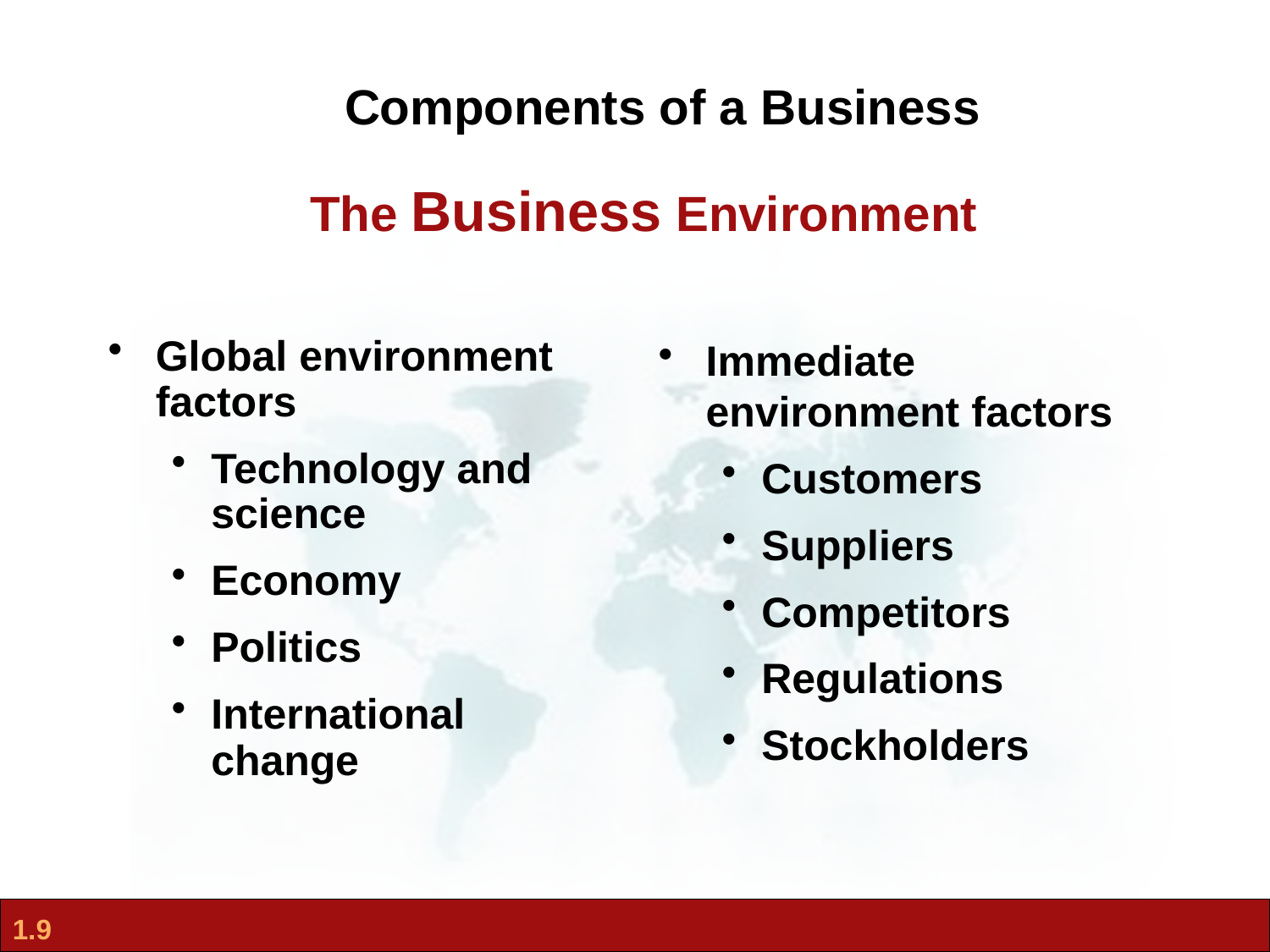

Components of a Business
The Business Environment

Global environment factors
Technology and science
Economy
Politics
International change

Immediate environment factors
Customers
Suppliers
Competitors
Regulations
Stockholders